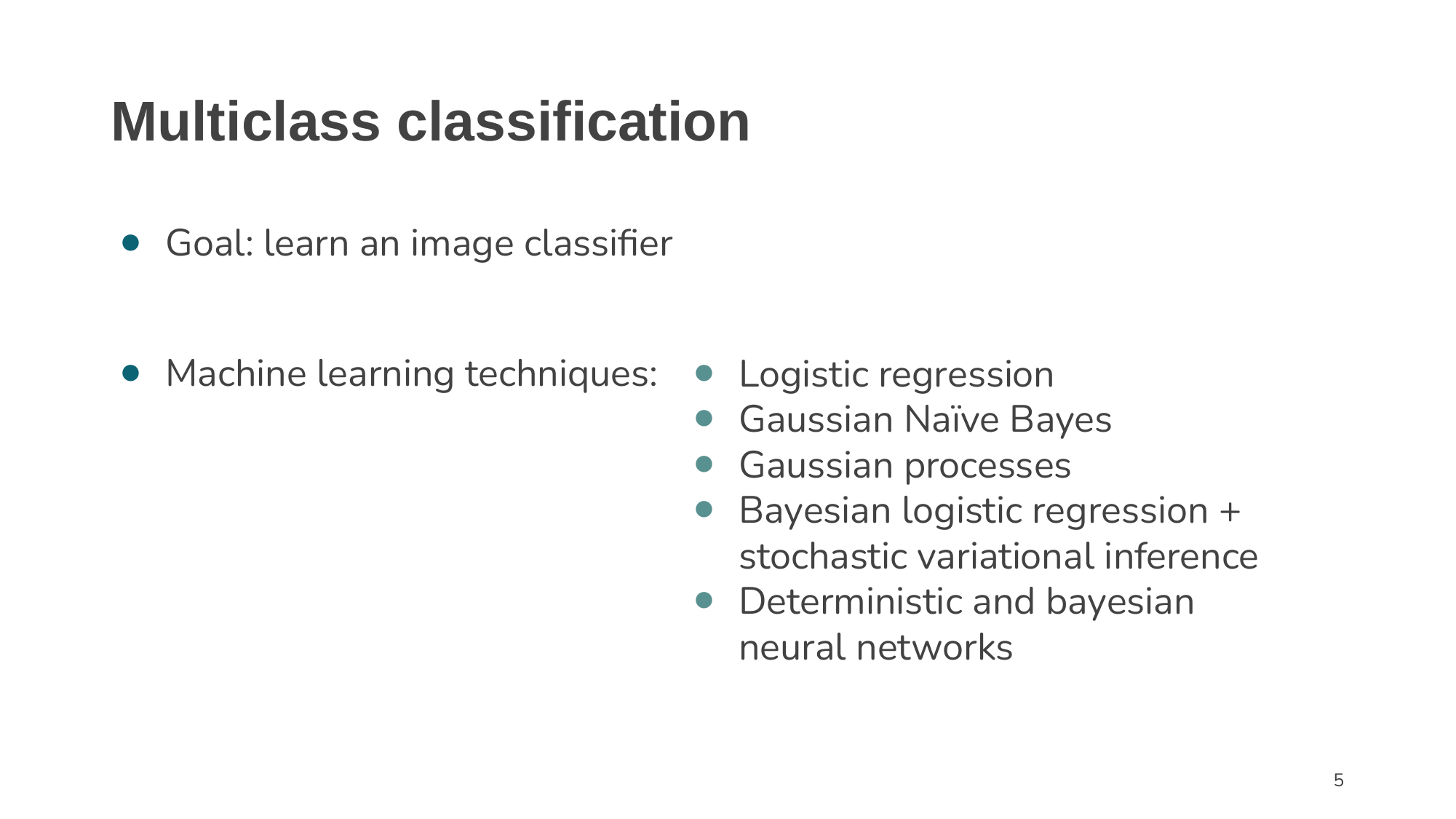

# Multiclass classification
Goal: learn an image classifier

Machine learning techniques:
Logistic regression
Gaussian Naïve Bayes
Gaussian processes
Bayesian logistic regression + stochastic variational inference
Deterministic and bayesian neural networks

5